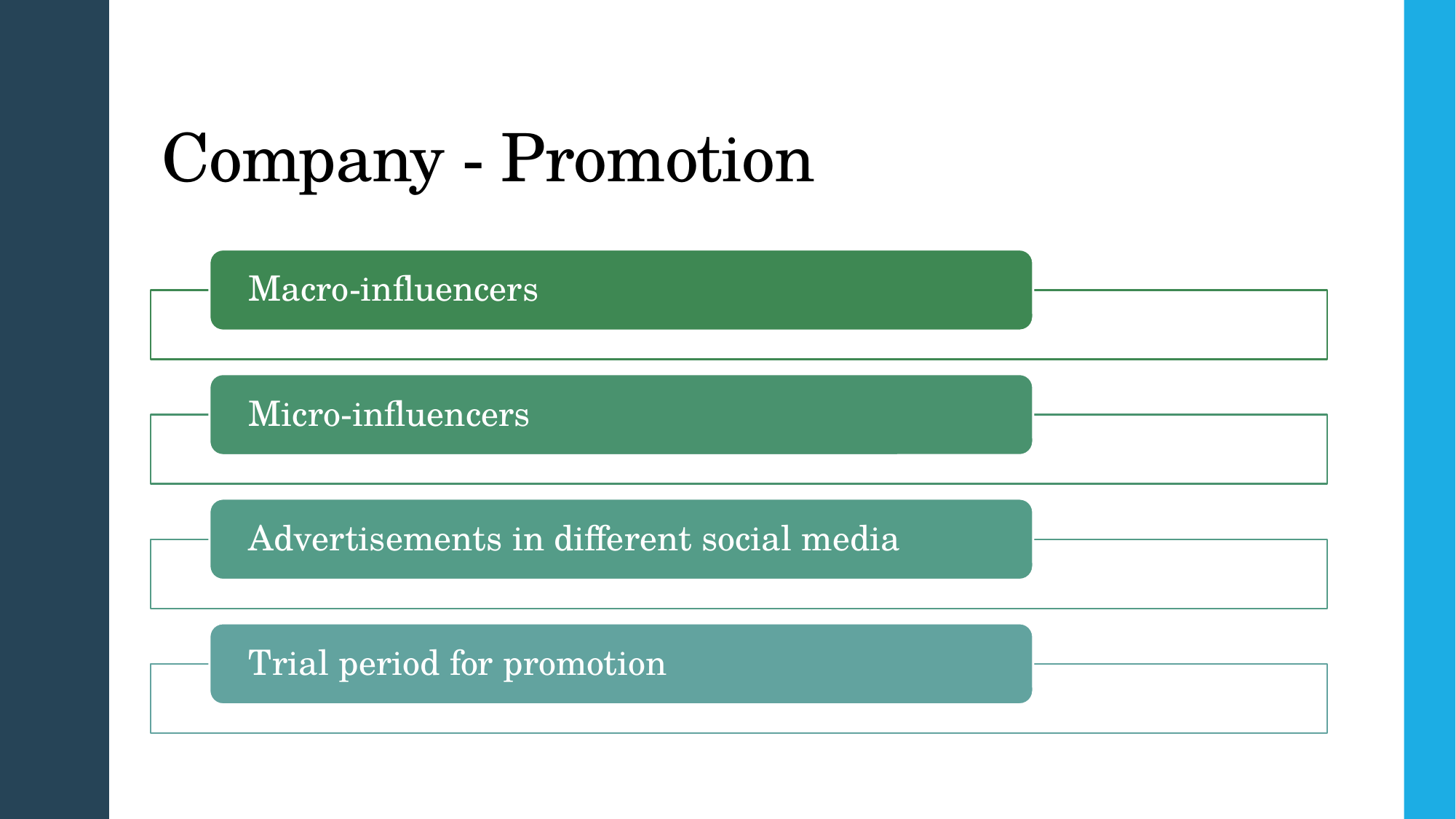

# Company - Promotion
Macro-influencers
Micro-influencers
Advertisements in different social media
Trial period for promotion